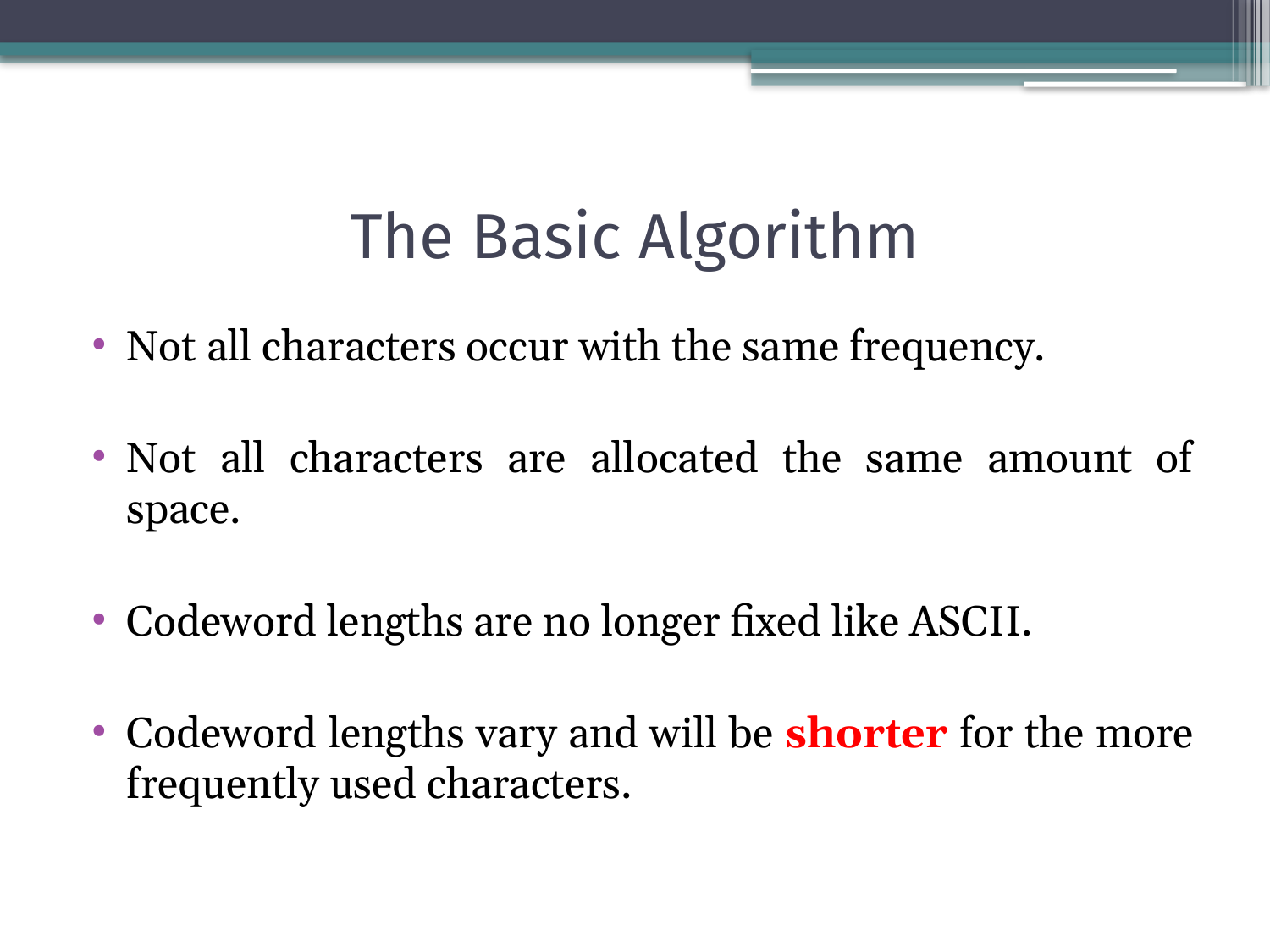

# The Basic Algorithm
Not all characters occur with the same frequency.

Not all characters are allocated the same amount of space.

Codeword lengths are no longer fixed like ASCII.

Codeword lengths vary and will be shorter for the more frequently used characters.